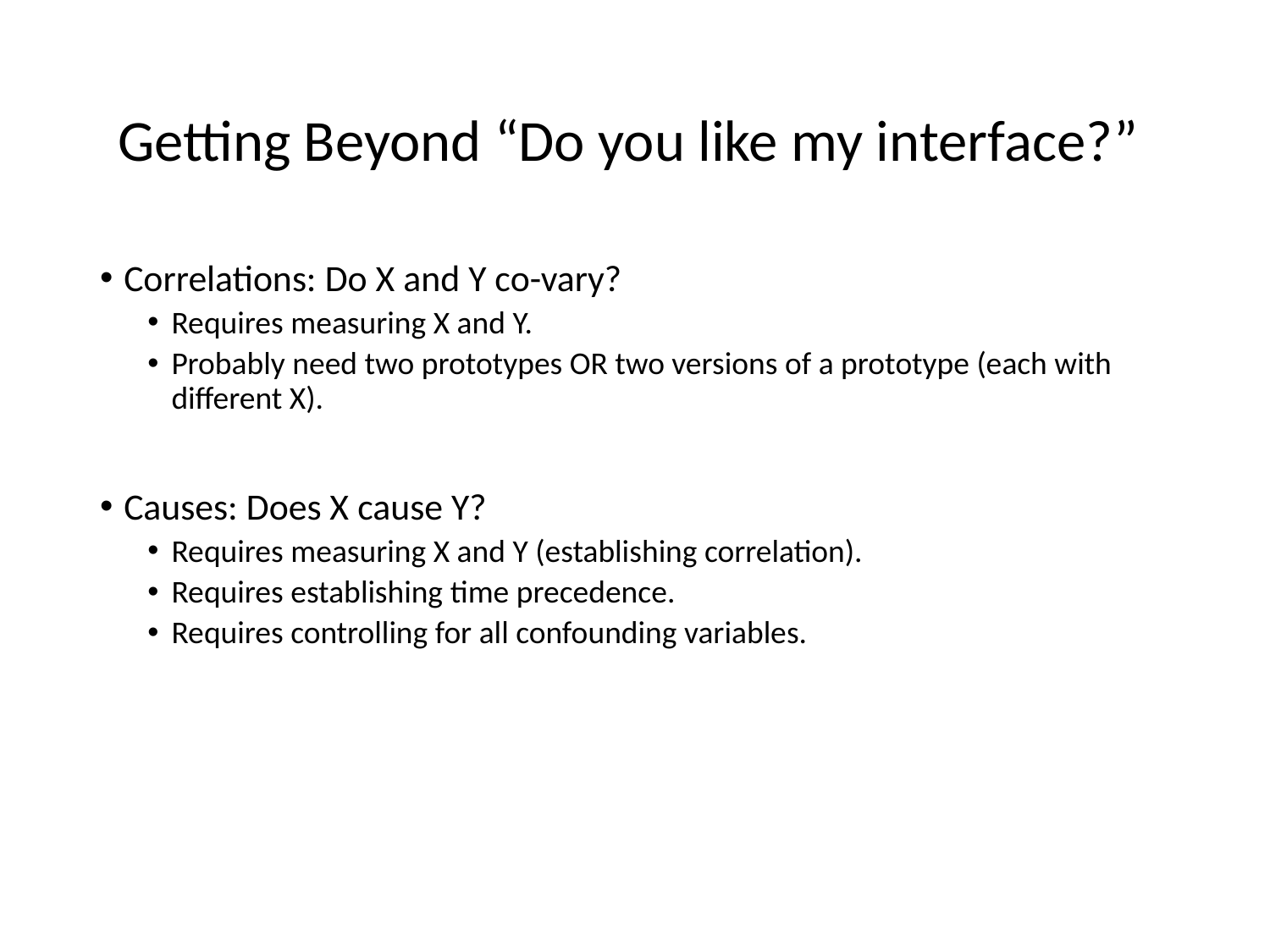

# Getting Beyond “Do you like my interface?”
Correlations: Do X and Y co-vary?
Requires measuring X and Y.
Probably need two prototypes OR two versions of a prototype (each with different X).

Causes: Does X cause Y?
Requires measuring X and Y (establishing correlation).
Requires establishing time precedence.
Requires controlling for all confounding variables.